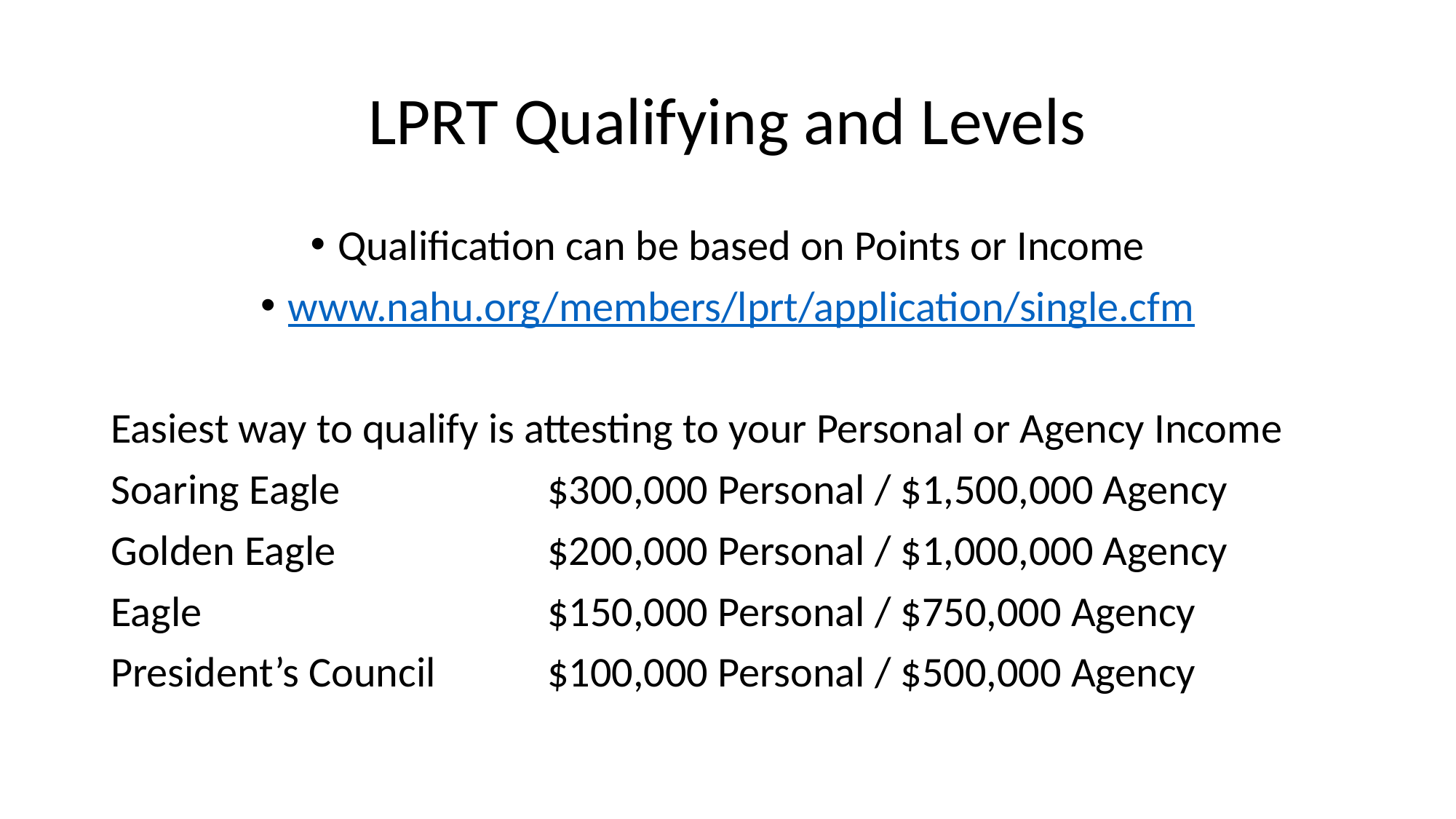

# LPRT Qualifying and Levels
Qualification can be based on Points or Income
www.nahu.org/members/lprt/application/single.cfm

Easiest way to qualify is attesting to your Personal or Agency Income
Soaring Eagle		$300,000 Personal / $1,500,000 Agency
Golden Eagle		$200,000 Personal / $1,000,000 Agency
Eagle				$150,000 Personal / $750,000 Agency
President’s Council		$100,000 Personal / $500,000 Agency